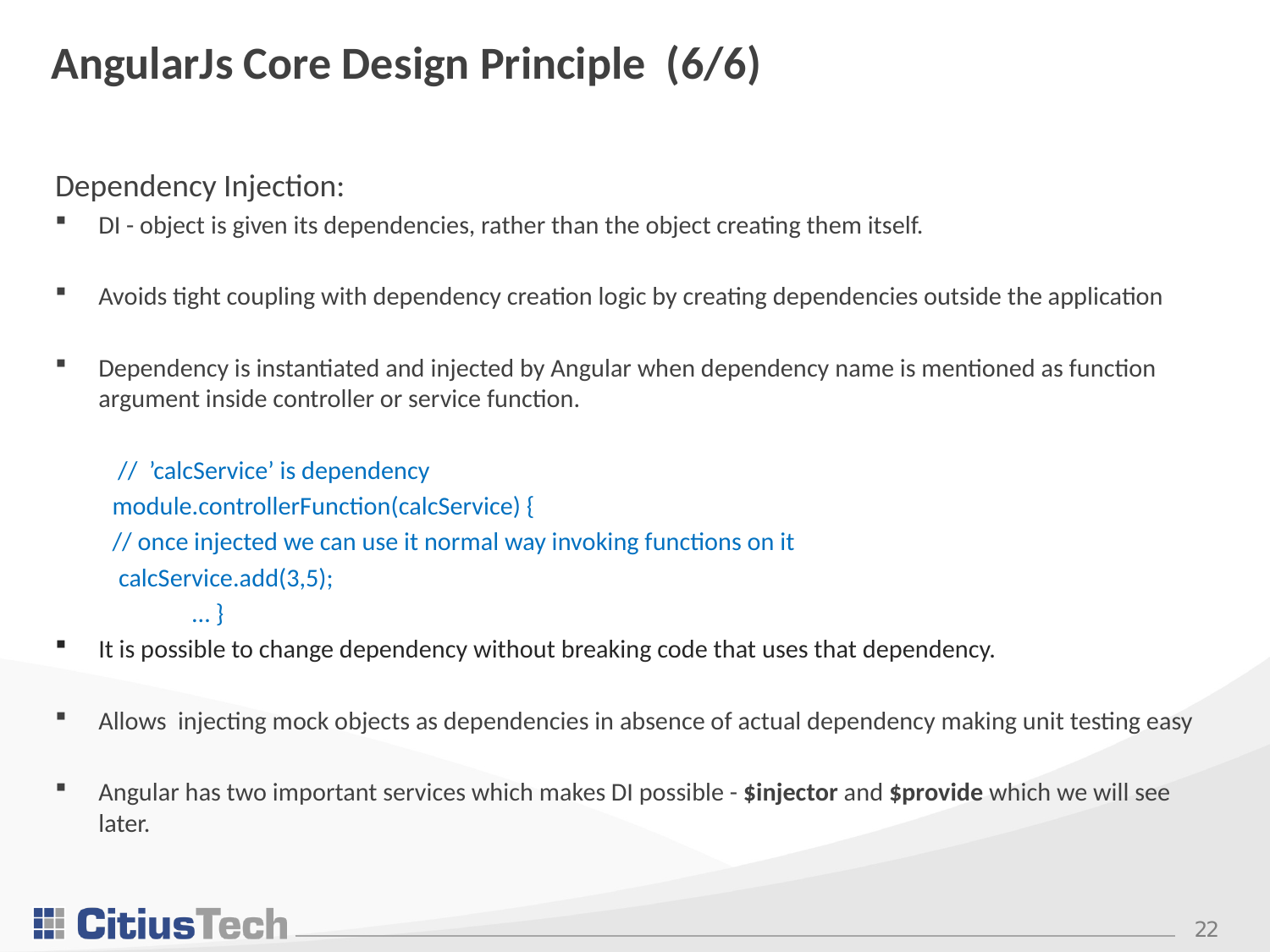

# AngularJs Core Design Principle  (6/6)
Dependency Injection:
DI - object is given its dependencies, rather than the object creating them itself.

Avoids tight coupling with dependency creation logic by creating dependencies outside the application

Dependency is instantiated and injected by Angular when dependency name is mentioned as function argument inside controller or service function.

           //  ’calcService’ is dependency
          module.controllerFunction(calcService) {
          // once injected we can use it normal way invoking functions on it
	calcService.add(3,5);
                        … }
It is possible to change dependency without breaking code that uses that dependency.

Allows  injecting mock objects as dependencies in absence of actual dependency making unit testing easy

Angular has two important services which makes DI possible - $injector and $provide which we will see later.